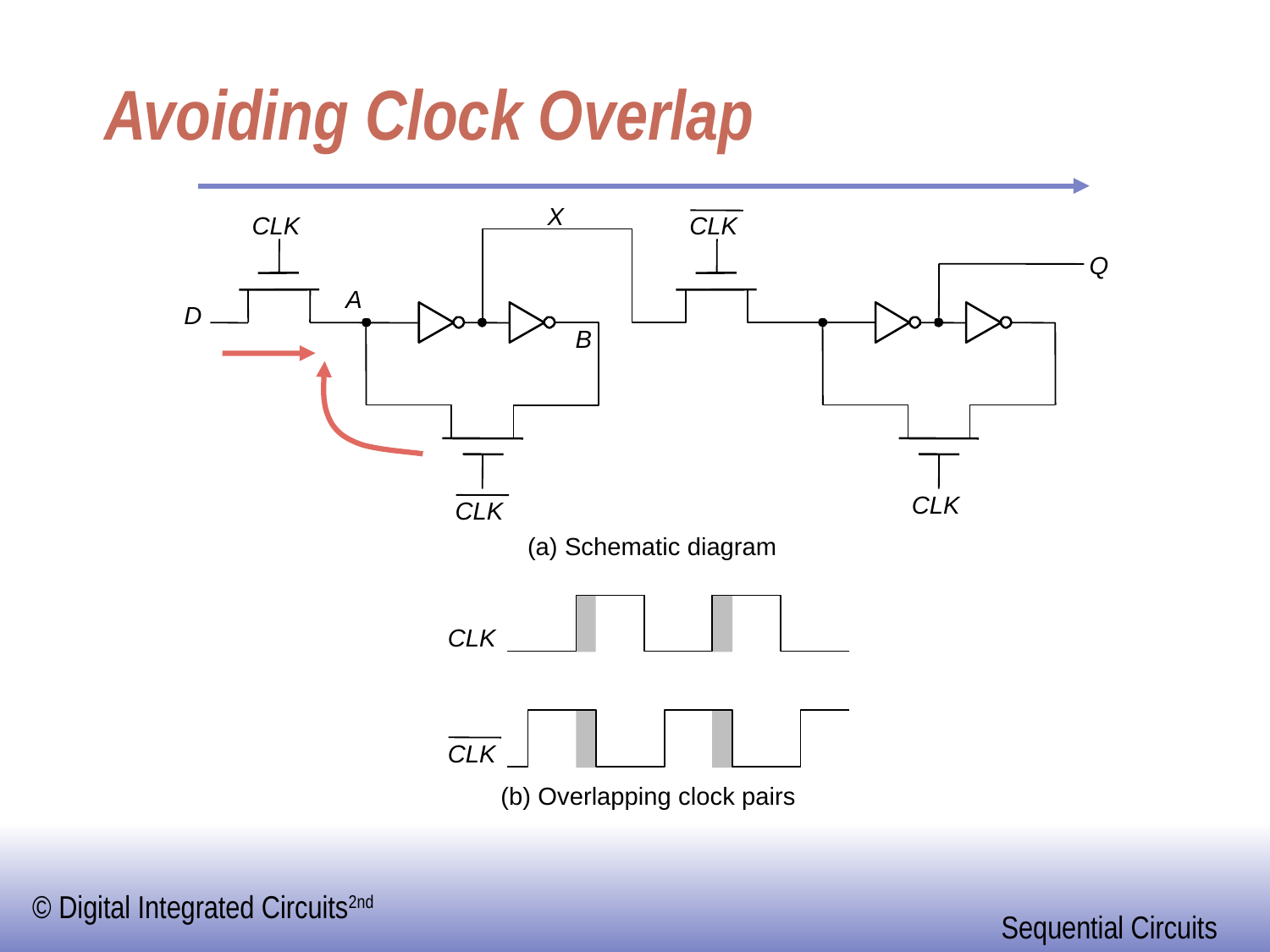

# Avoiding Clock Overlap

X
CLK
CLK

Q

A

D

B

CLK

CLK
(a) Schematic diagram

CLK

CLK
(b) Overlapping clock pairs